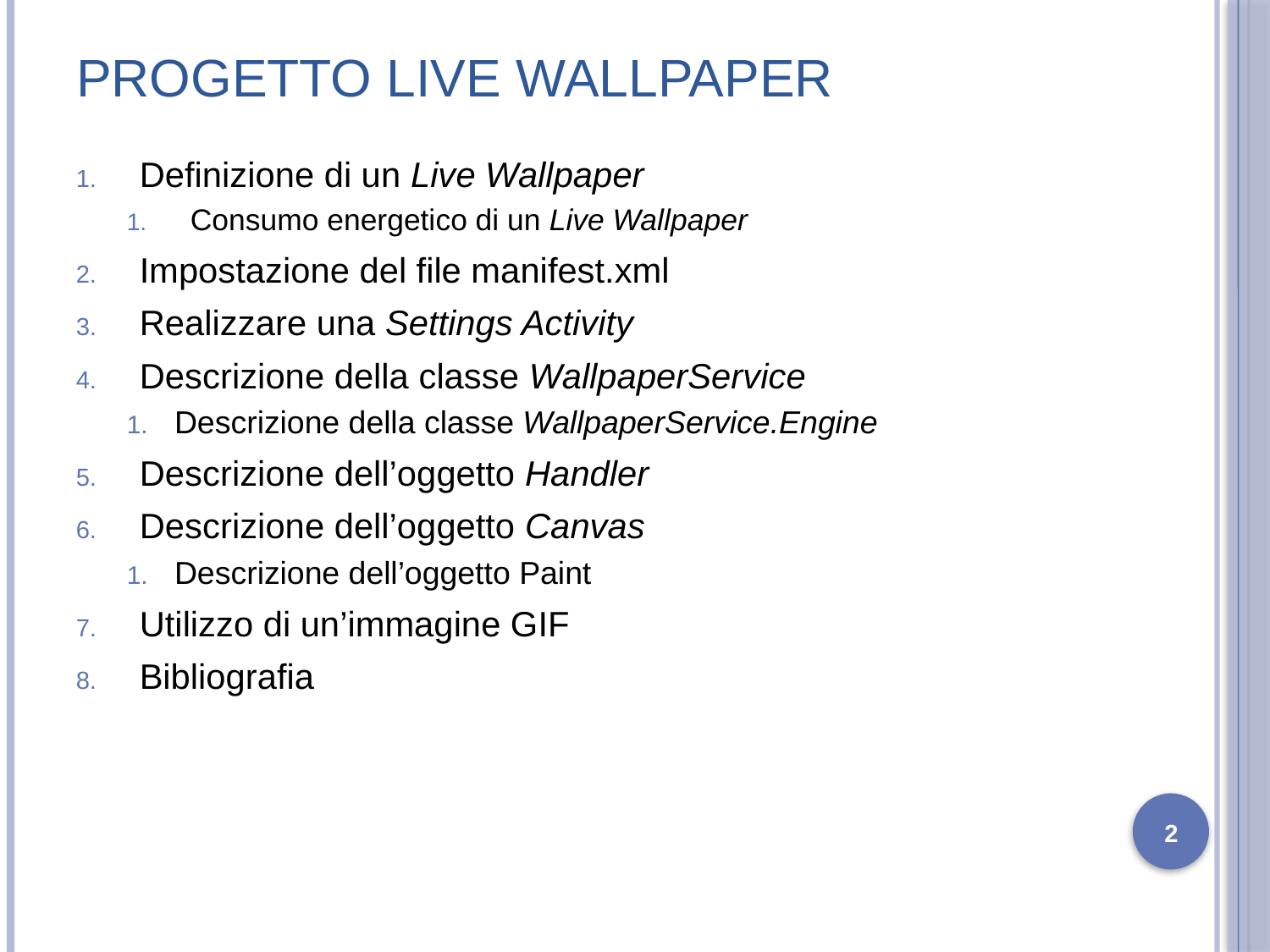

# Progetto Live Wallpaper
Definizione di un Live Wallpaper
Consumo energetico di un Live Wallpaper
Impostazione del file manifest.xml
Realizzare una Settings Activity
Descrizione della classe WallpaperService
Descrizione della classe WallpaperService.Engine
Descrizione dell’oggetto Handler
Descrizione dell’oggetto Canvas
Descrizione dell’oggetto Paint
Utilizzo di un’immagine GIF
Bibliografia
2